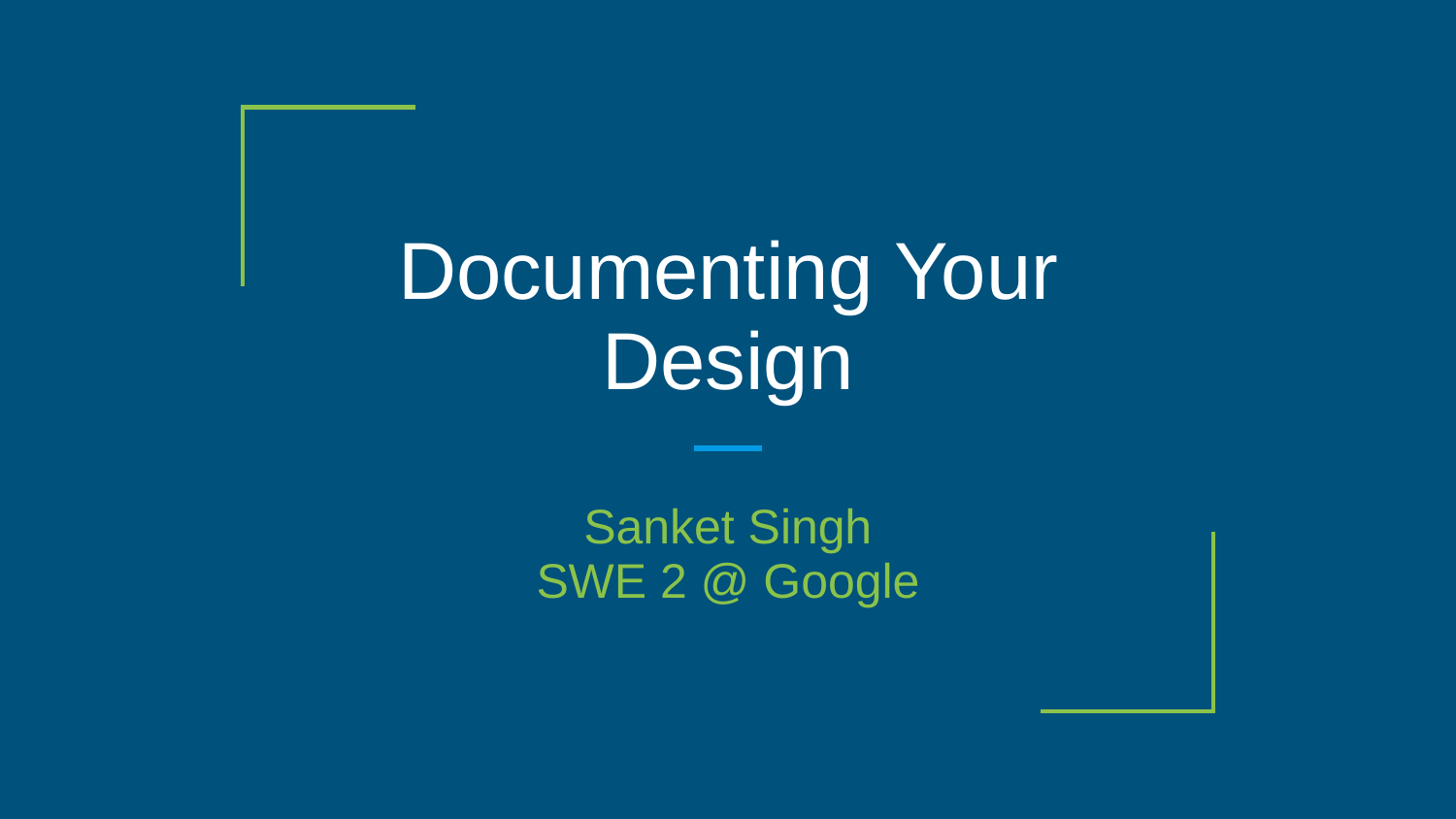

# Documenting Your Design
Sanket Singh
SWE 2 @ Google